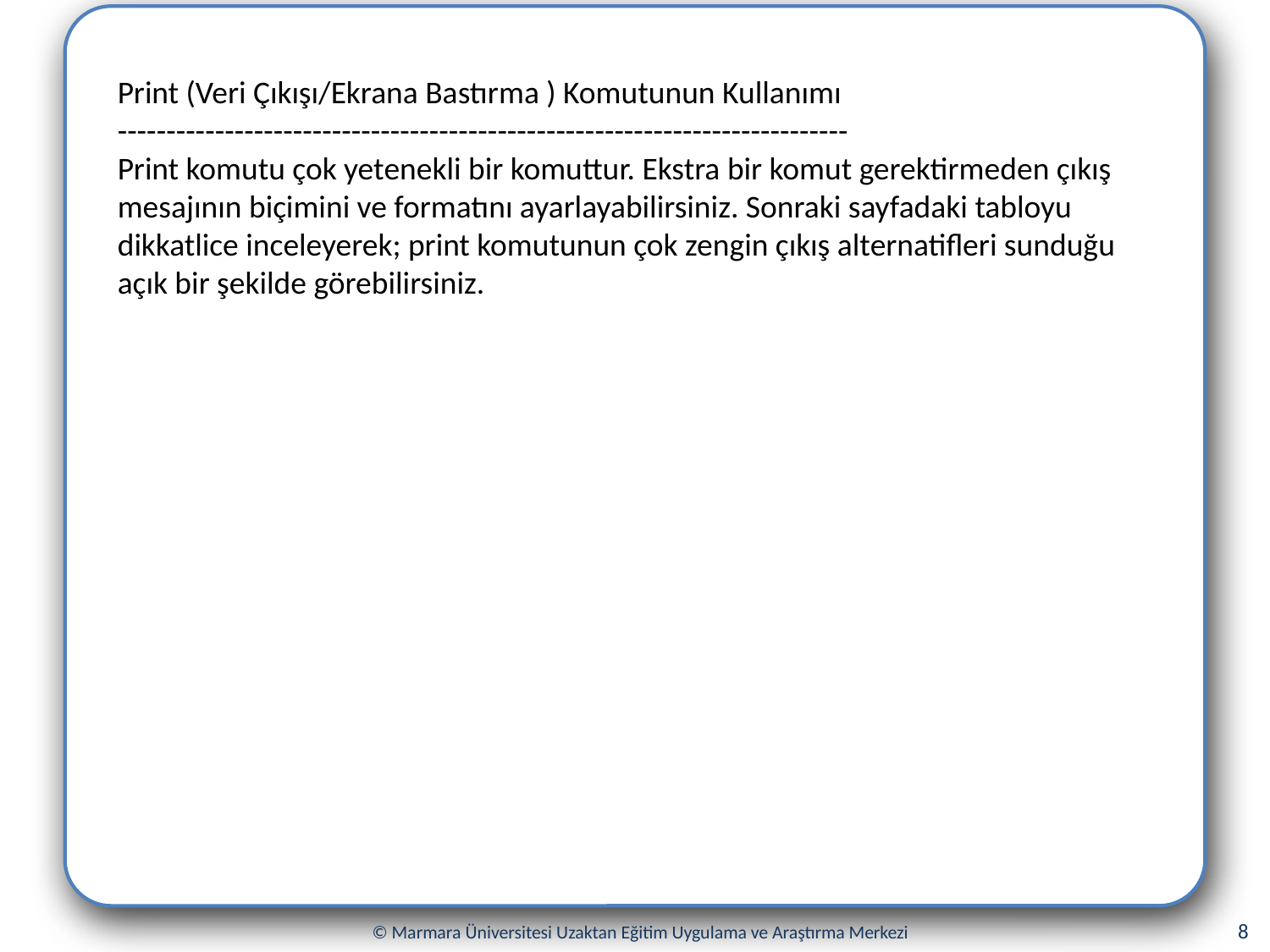

Print (Veri Çıkışı/Ekrana Bastırma ) Komutunun Kullanımı
---------------------------------------------------------------------------
Print komutu çok yetenekli bir komuttur. Ekstra bir komut gerektirmeden çıkış mesajının biçimini ve formatını ayarlayabilirsiniz. Sonraki sayfadaki tabloyu dikkatlice inceleyerek; print komutunun çok zengin çıkış alternatifleri sunduğu açık bir şekilde görebilirsiniz.

8
© Marmara Üniversitesi Uzaktan Eğitim Uygulama ve Araştırma Merkezi